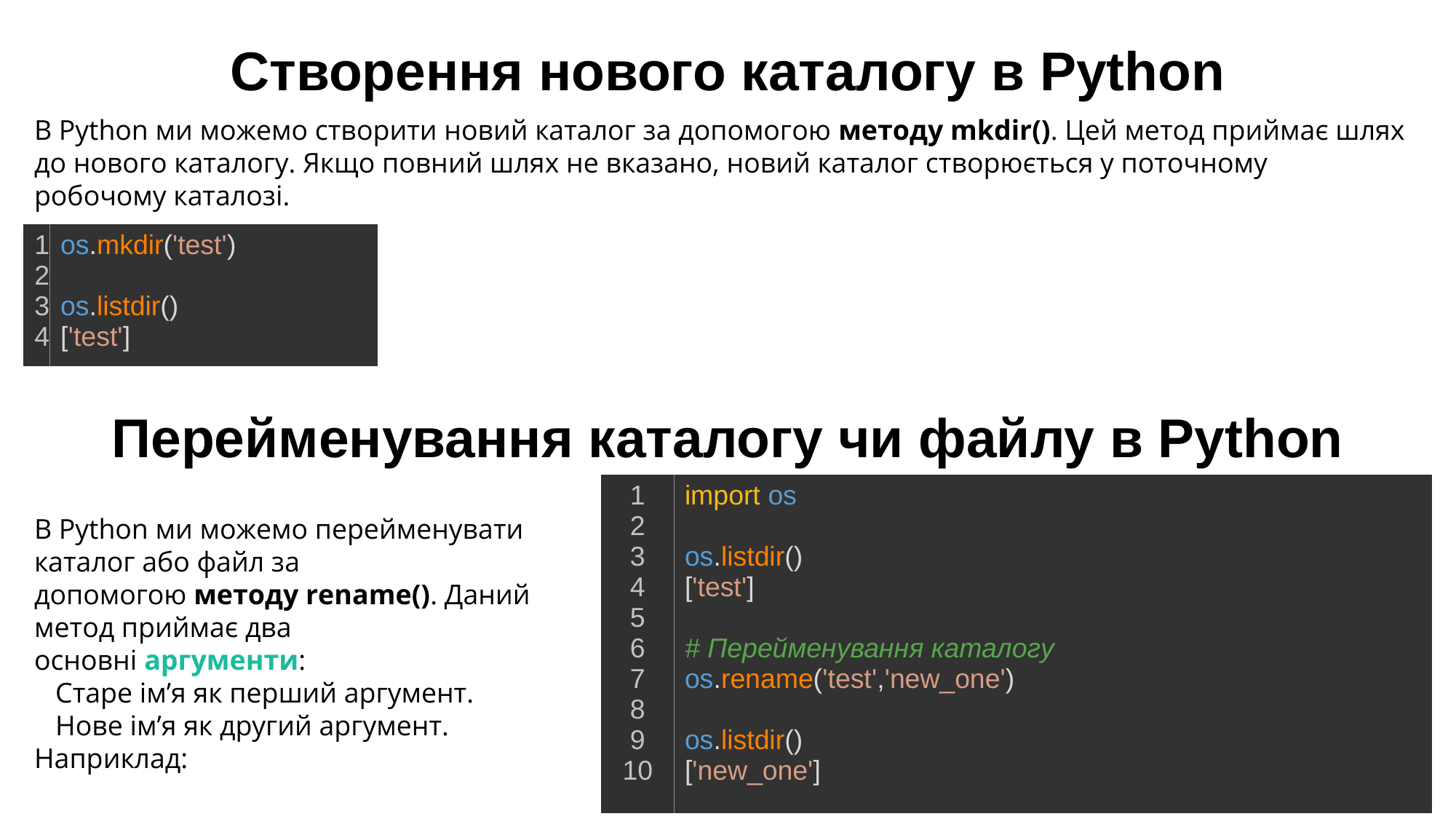

Створення нового каталогу в Python
В Python ми можемо створити новий каталог за допомогою методу mkdir(). Цей метод приймає шлях до нового каталогу. Якщо повний шлях не вказано, новий каталог створюється у поточному робочому каталозі.
| 1 2 3 4 | os.mkdir('test')   os.listdir() ['test'] |
| --- | --- |
Перейменування каталогу чи файлу в Python
| 1 2 3 4 5 6 7 8 9 10 | import os   os.listdir() ['test']   # Перейменування каталогу os.rename('test','new\_one')   os.listdir() ['new\_one'] |
| --- | --- |
В Python ми можемо перейменувати каталог або файл за допомогою методу rename(). Даний метод приймає два основні аргументи:
   Старе ім’я як перший аргумент.
   Нове ім’я як другий аргумент.
Наприклад: